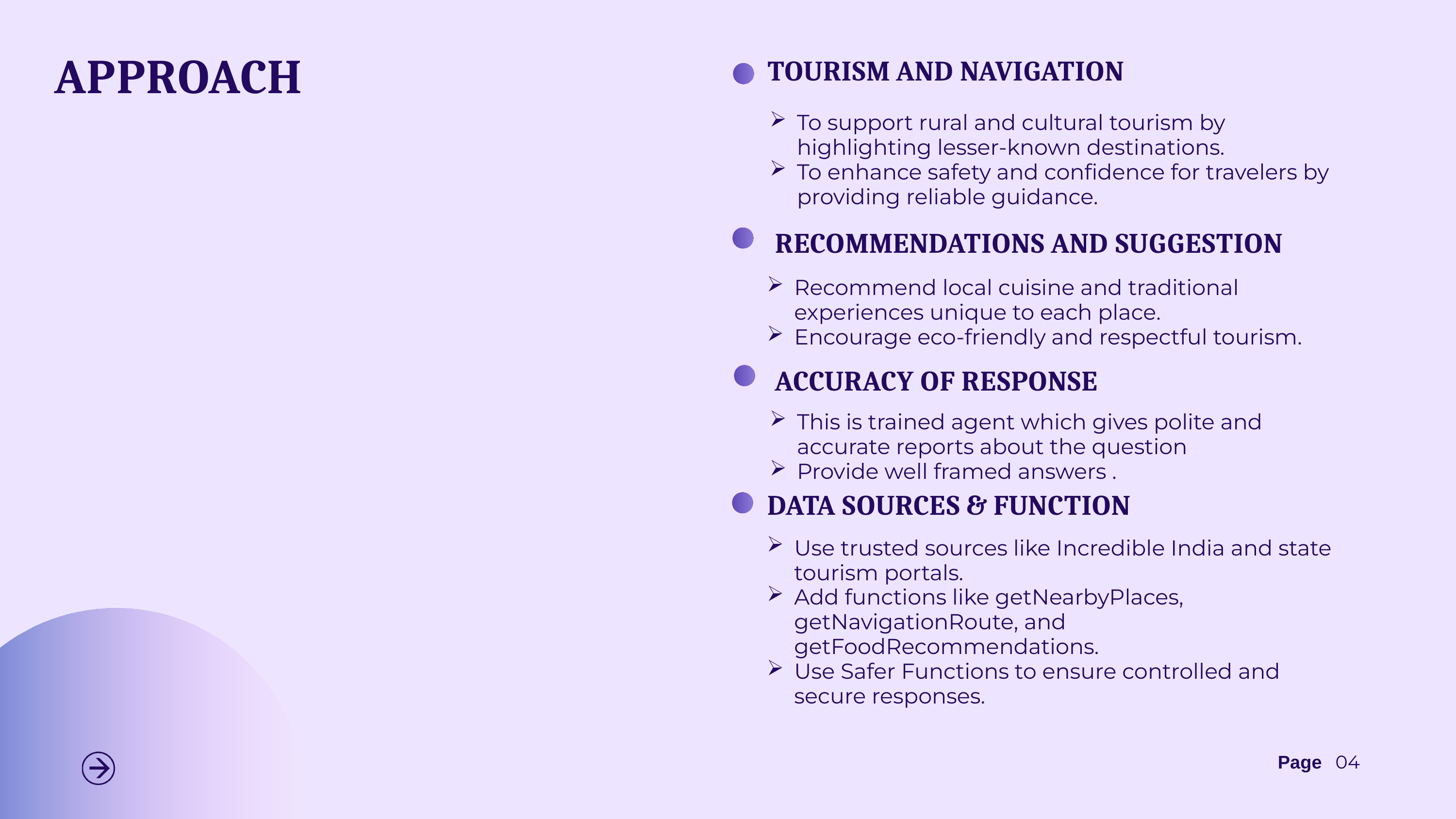

APPROACH

TOURISM AND NAVIGATION
To support rural and cultural tourism by highlighting lesser-known destinations.
To enhance safety and confidence for travelers by providing reliable guidance.

RECOMMENDATIONS AND SUGGESTION
Recommend local cuisine and traditional experiences unique to each place.
Encourage eco-friendly and respectful tourism.

ACCURACY OF RESPONSE
This is trained agent which gives polite and accurate reports about the question
Provide well framed answers .

DATA SOURCES & FUNCTION
Use trusted sources like Incredible India and state tourism portals.
Add functions like getNearbyPlaces, getNavigationRoute, and getFoodRecommendations.
Use Safer Functions to ensure controlled and secure responses.

Page
04